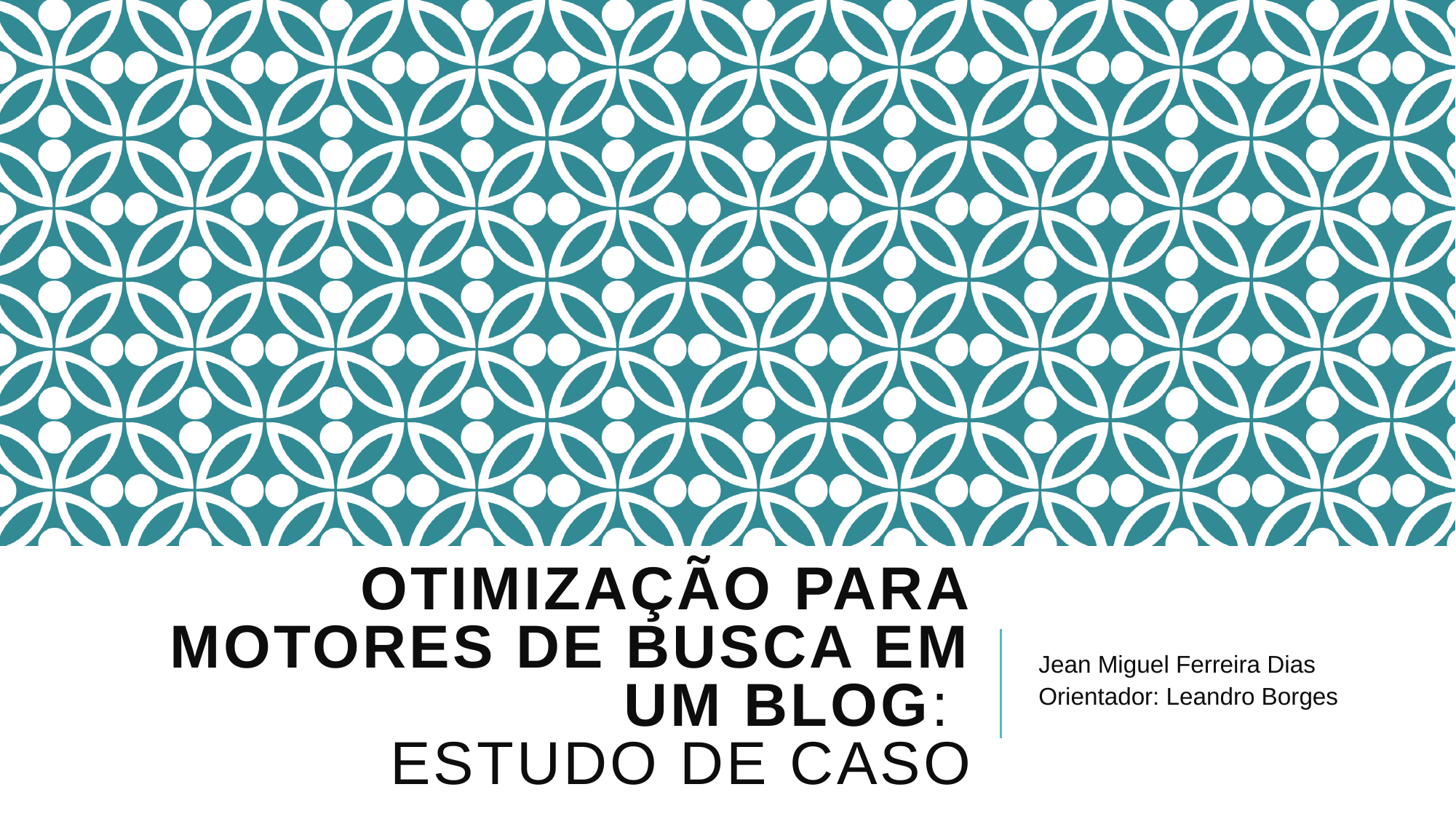

# Otimização para motores de busca em um blog: estudo de caso
Jean Miguel Ferreira Dias
Orientador: Leandro Borges